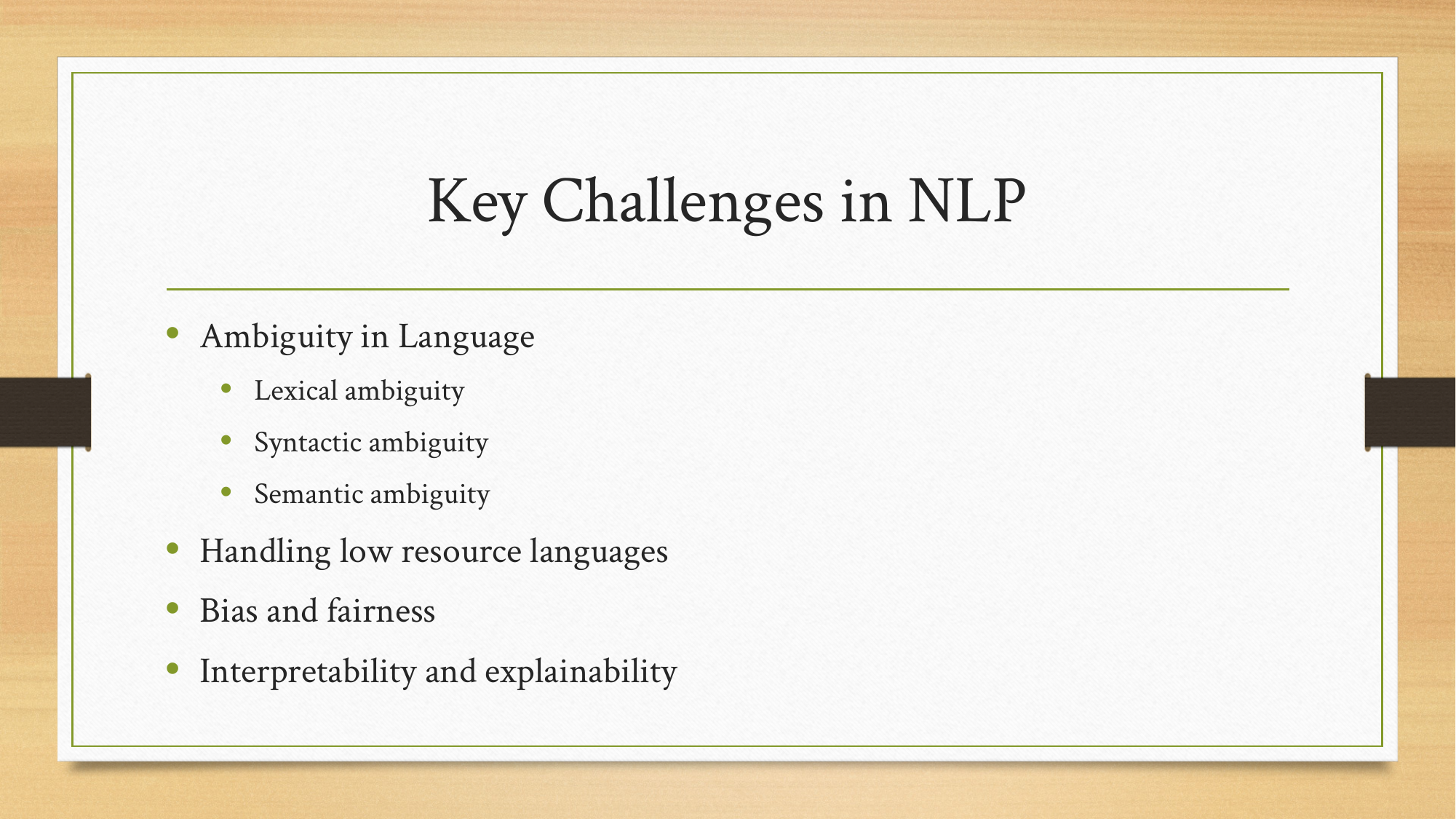

# Key Challenges in NLP
Ambiguity in Language
Lexical ambiguity
Syntactic ambiguity
Semantic ambiguity
Handling low resource languages
Bias and fairness
Interpretability and explainability